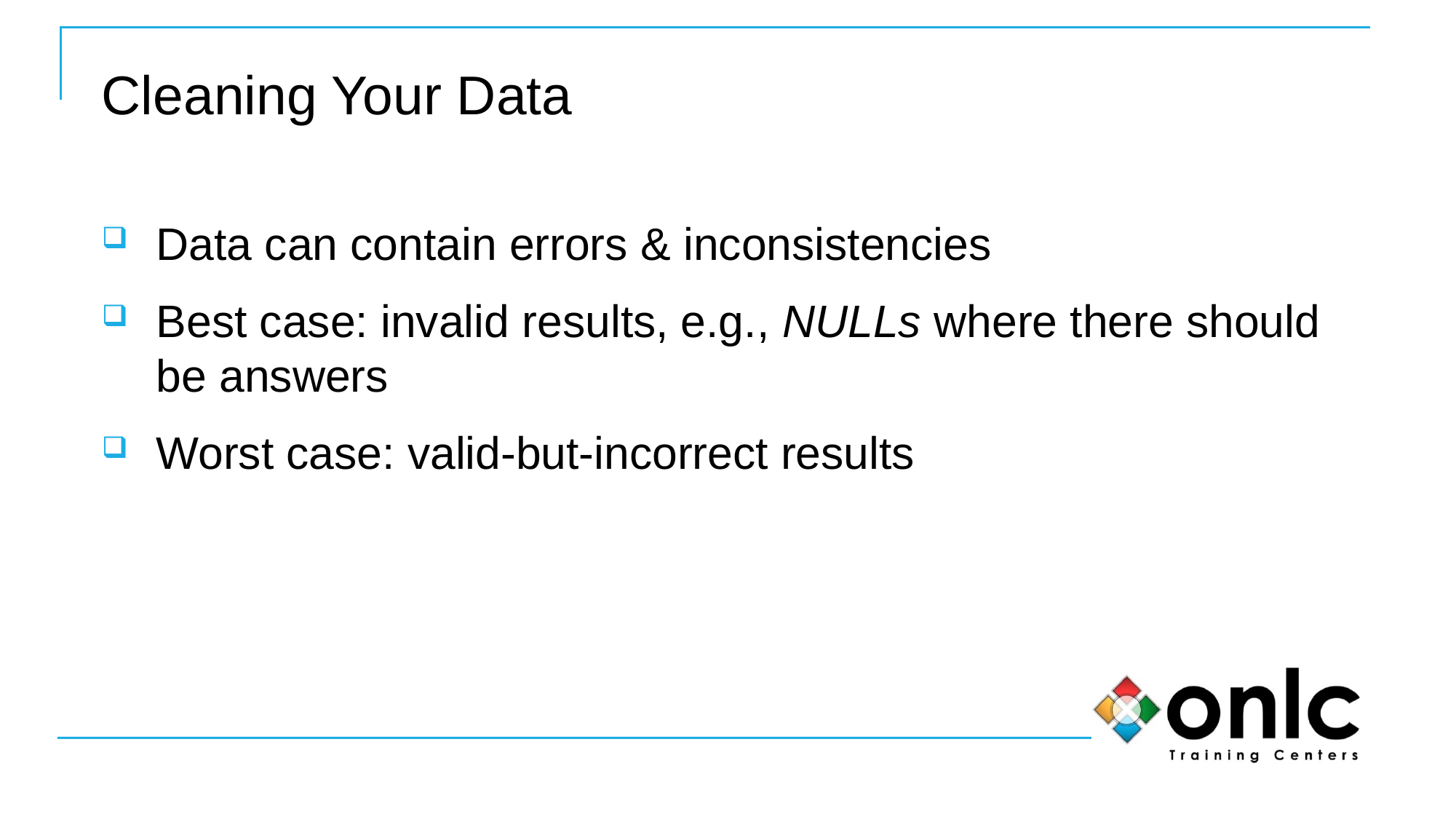

# Cleaning Your Data
Data can contain errors & inconsistencies
Best case: invalid results, e.g., NULLs where there should be answers
Worst case: valid-but-incorrect results